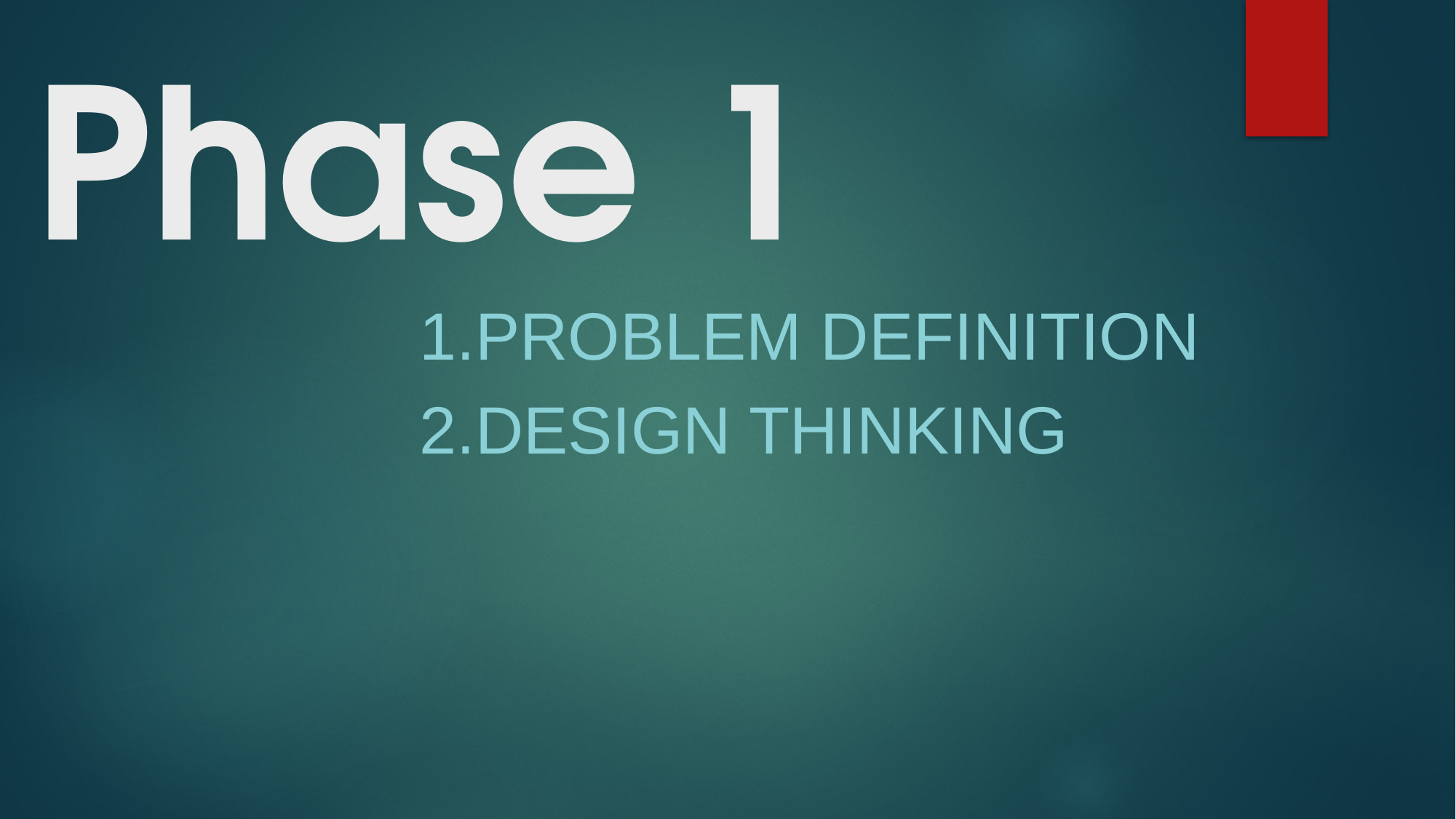

# Phase 1
1.Problem definition
2.Design thinking